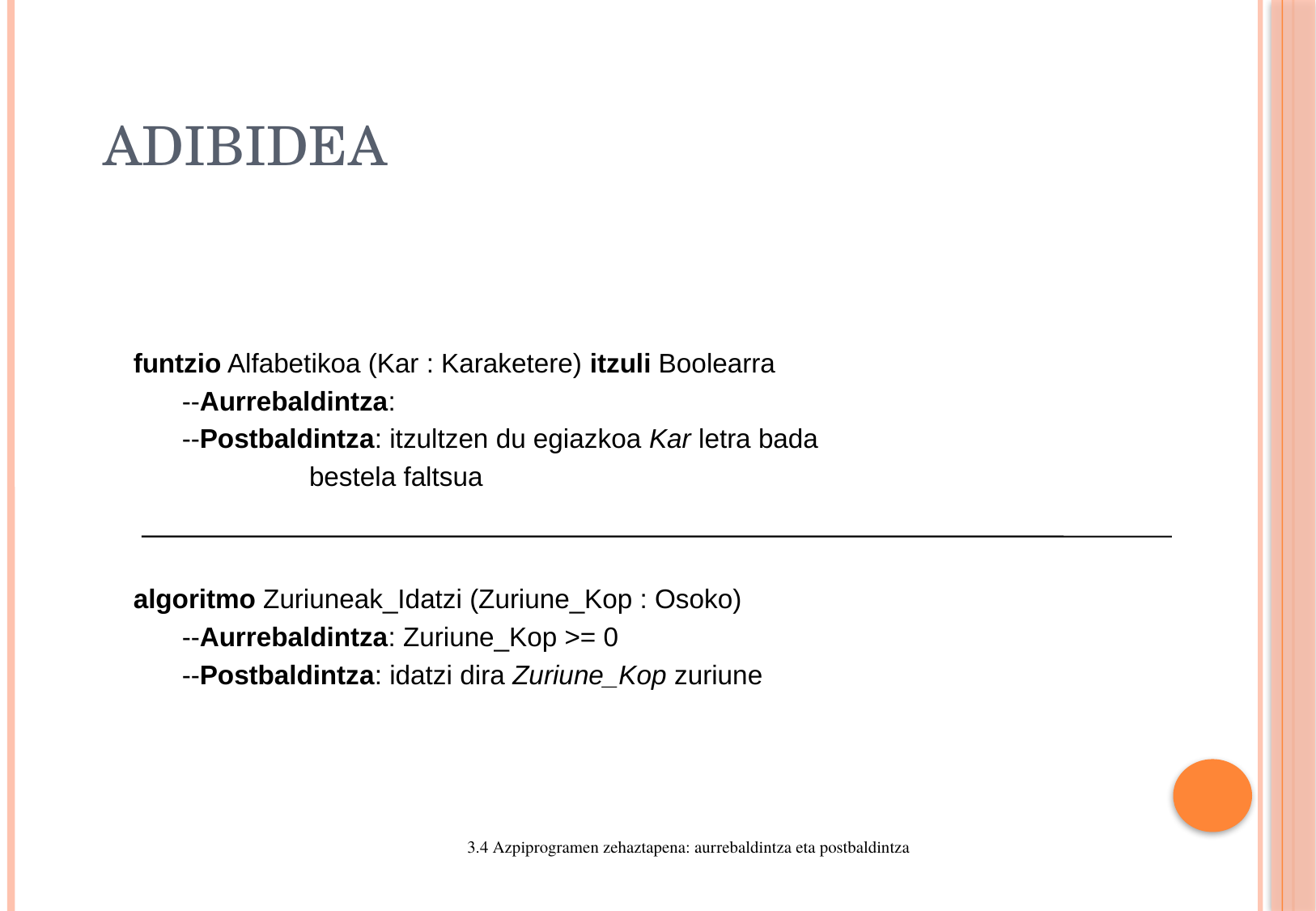

# Adibidea

funtzio Alfabetikoa (Kar : Karaketere) itzuli Boolearra
--Aurrebaldintza:
--Postbaldintza: itzultzen du egiazkoa Kar letra bada
                 bestela faltsua

algoritmo Zuriuneak_Idatzi (Zuriune_Kop : Osoko)
--Aurrebaldintza: Zuriune_Kop >= 0
--Postbaldintza: idatzi dira Zuriune_Kop zuriune

3.4 Azpiprogramen zehaztapena: aurrebaldintza eta postbaldintza